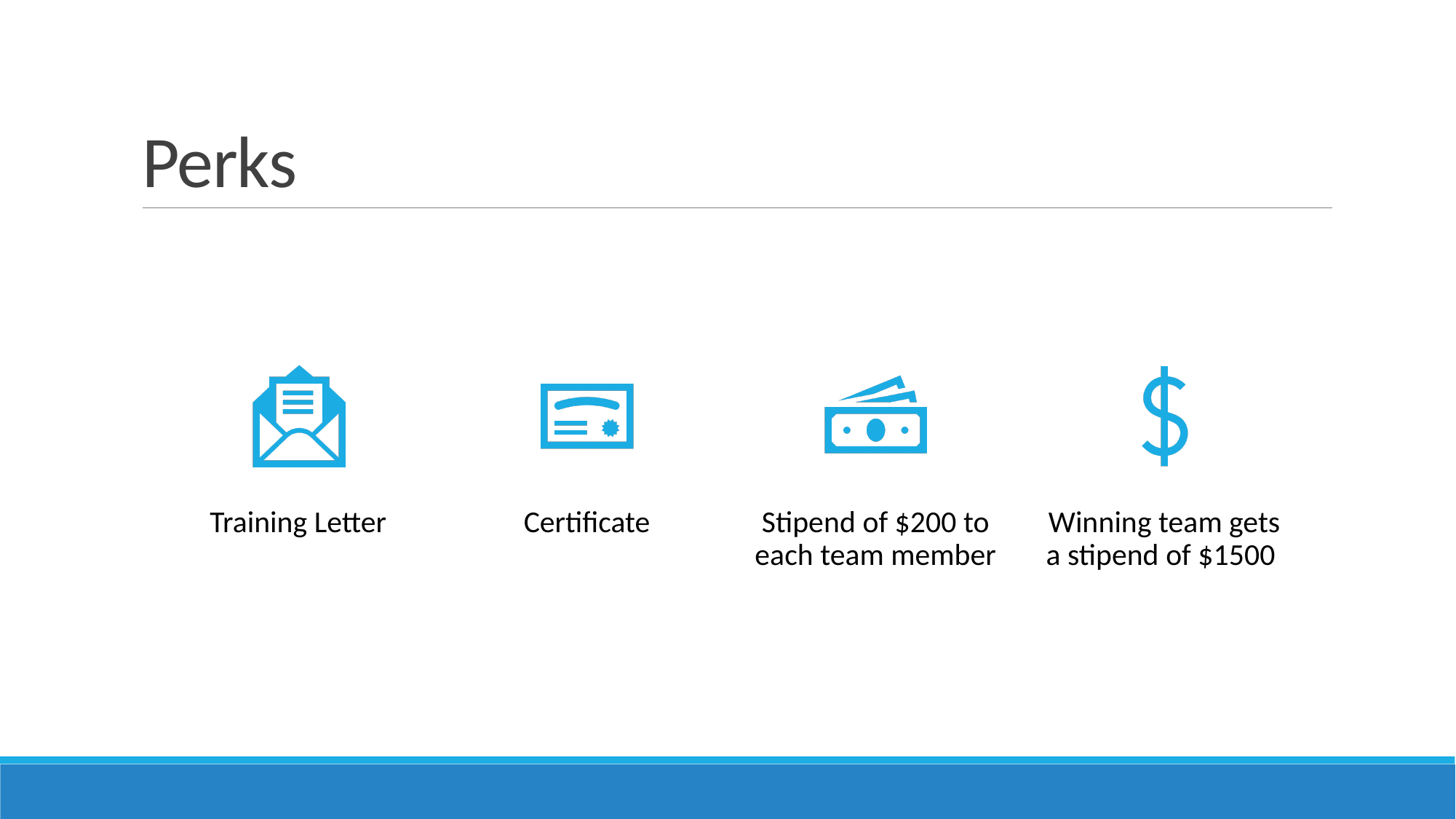

# Perks
Training Letter
Certificate
Stipend of $200 to each team member
Winning team gets a stipend of $1500